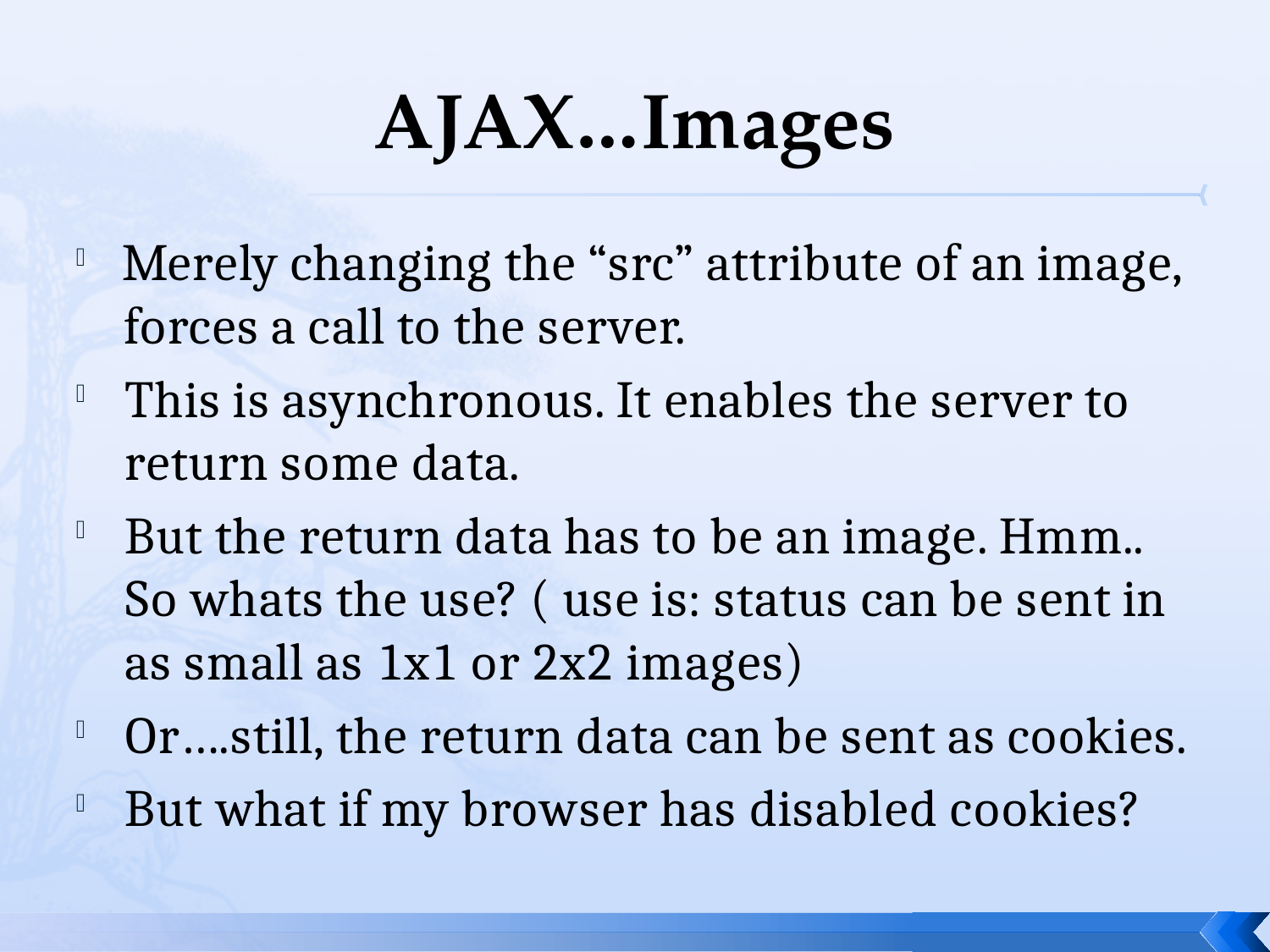

# AJAX…Images
Merely changing the “src” attribute of an image, forces a call to the server.
This is asynchronous. It enables the server to return some data.
But the return data has to be an image. Hmm.. So whats the use? ( use is: status can be sent in as small as 1x1 or 2x2 images)
Or….still, the return data can be sent as cookies.
But what if my browser has disabled cookies?